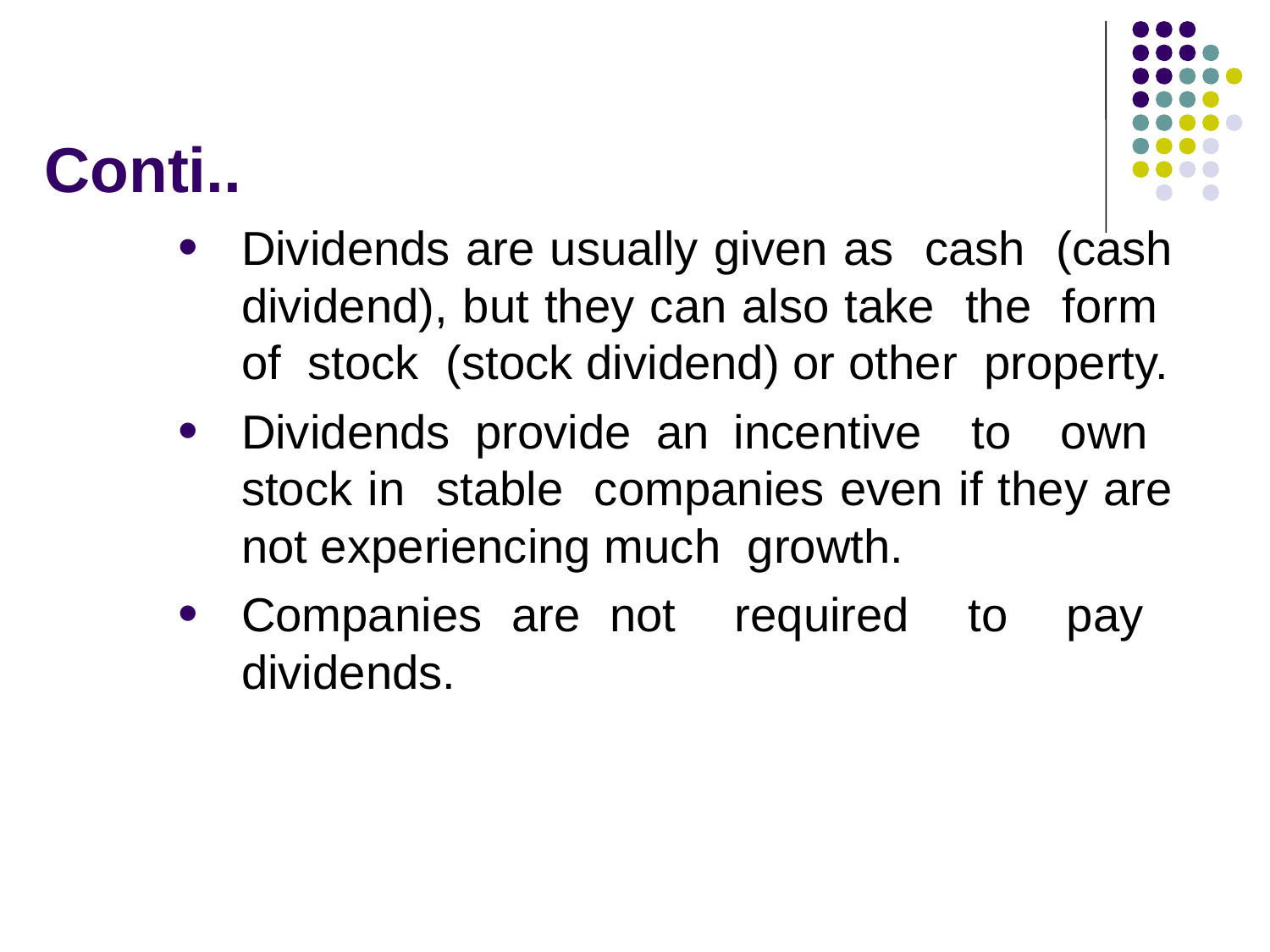

# Conti..
Dividends are usually given as  cash  (cash dividend), but they can also take  the  form  of  stock  (stock dividend) or other  property.
Dividends provide an incentive  to  own  stock in  stable  companies even if they are not experiencing much  growth.
Companies are not  required  to  pay  dividends.